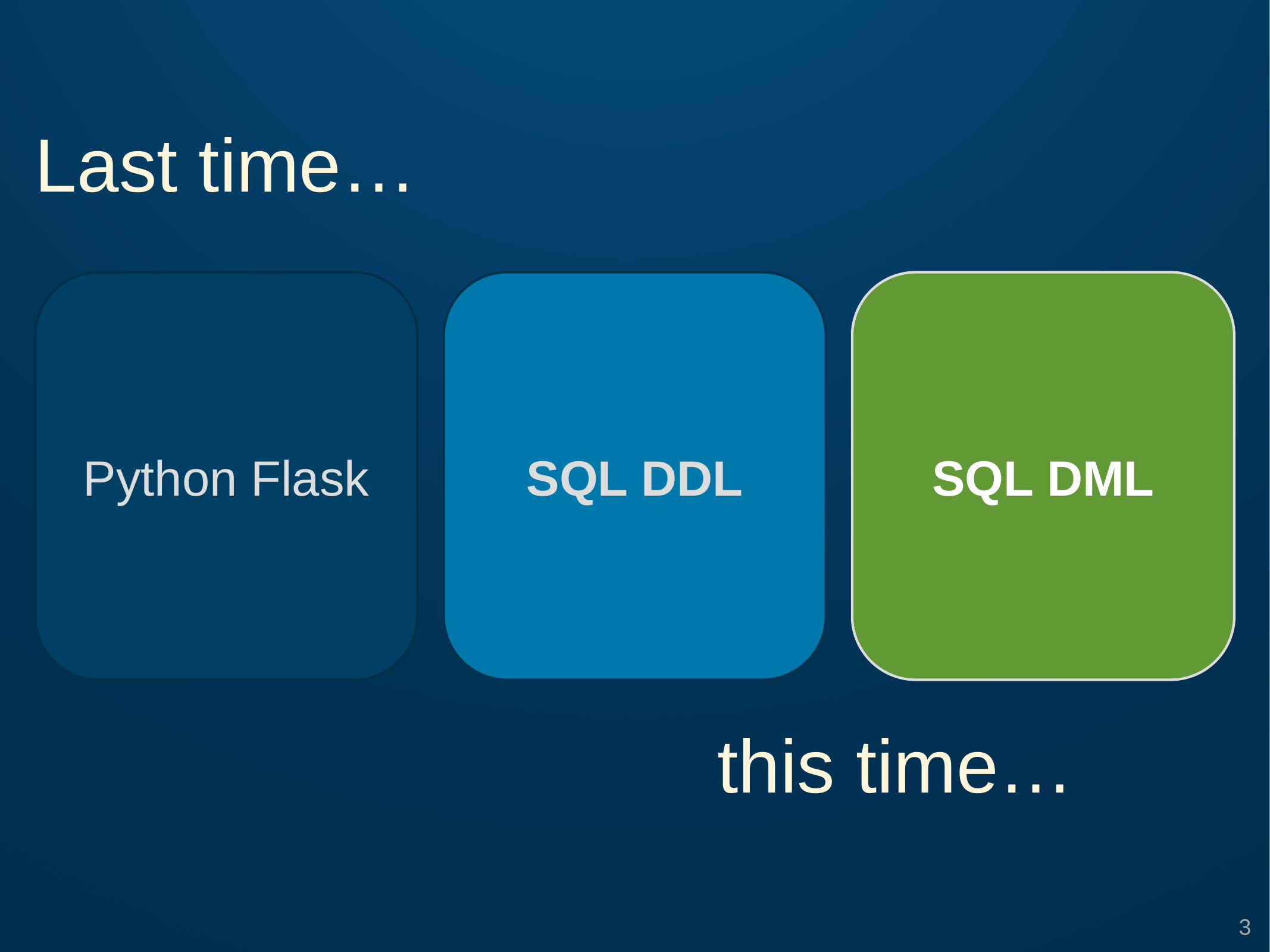

Last time…
Python Flask
SQL DDL
SQL DML
this time…
3